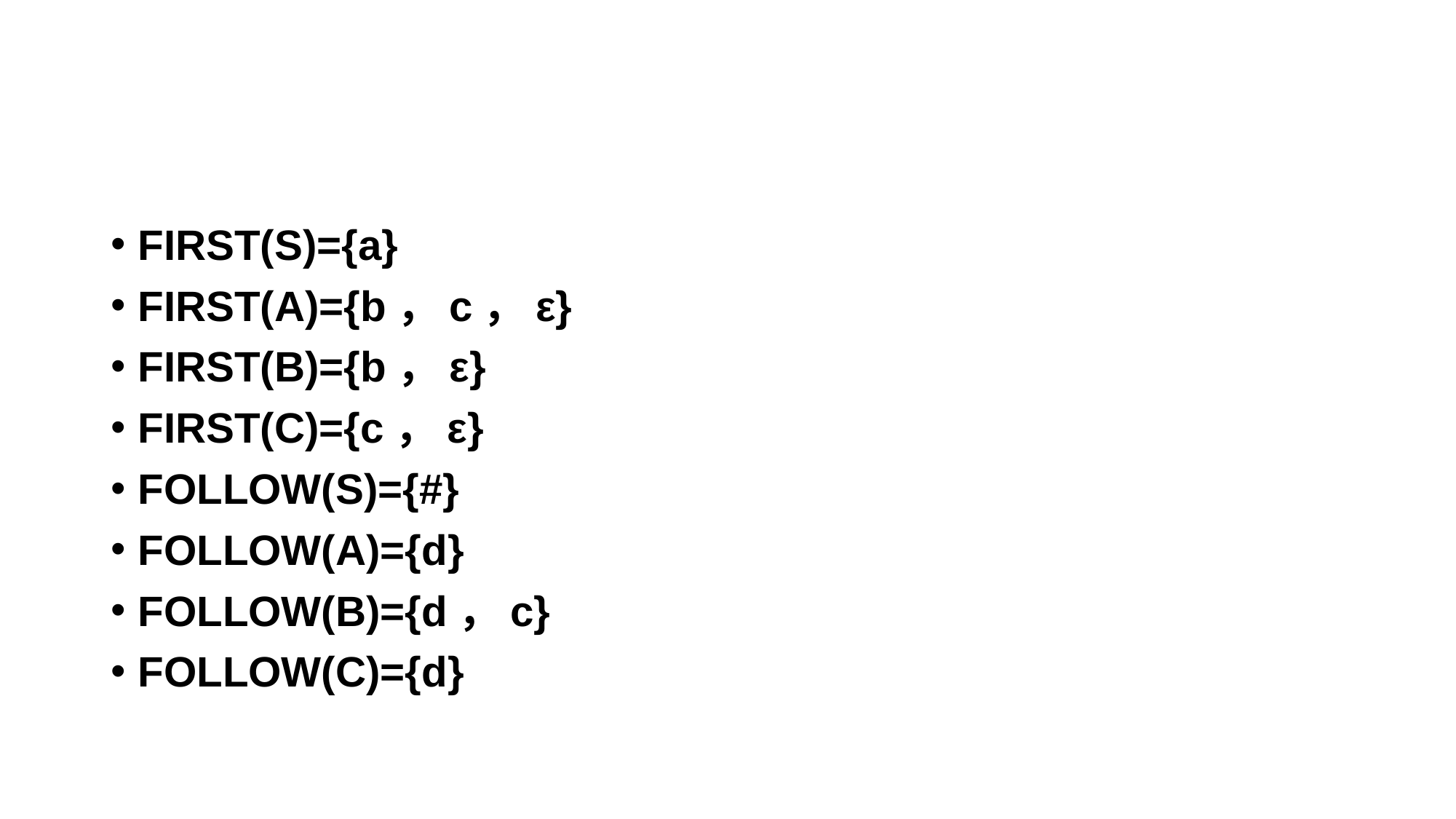

#
FIRST(S)={a}
FIRST(A)={b，c，ε}
FIRST(B)={b，ε}
FIRST(C)={c，ε}
FOLLOW(S)={#}
FOLLOW(A)={d}
FOLLOW(B)={d，c}
FOLLOW(C)={d}